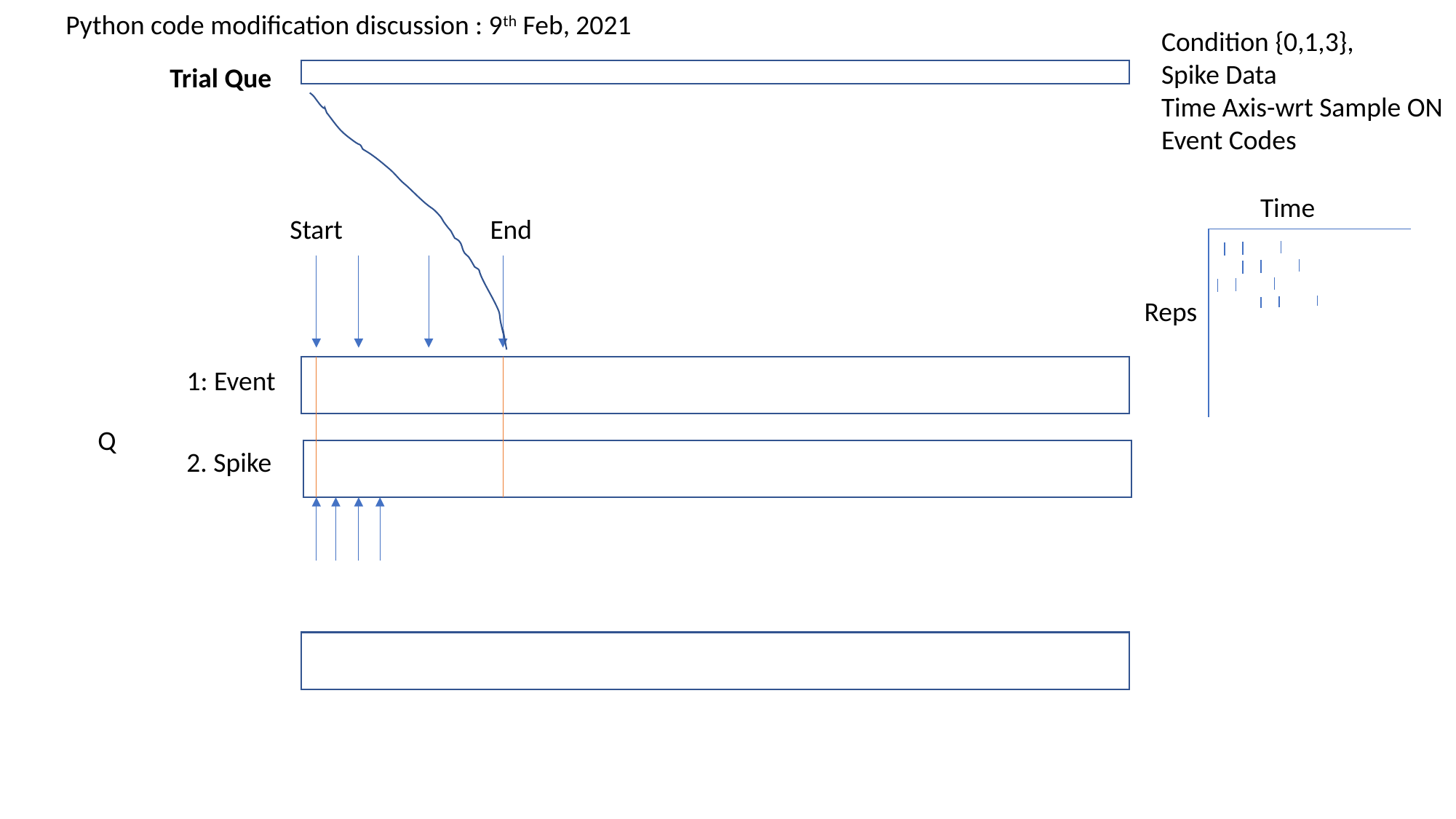

Python code modification discussion : 9th Feb, 2021
Condition {0,1,3},
Spike Data
Time Axis-wrt Sample ON
Event Codes
Trial Que

Time
End
Start
Reps

1: Event
Q
2. Spike